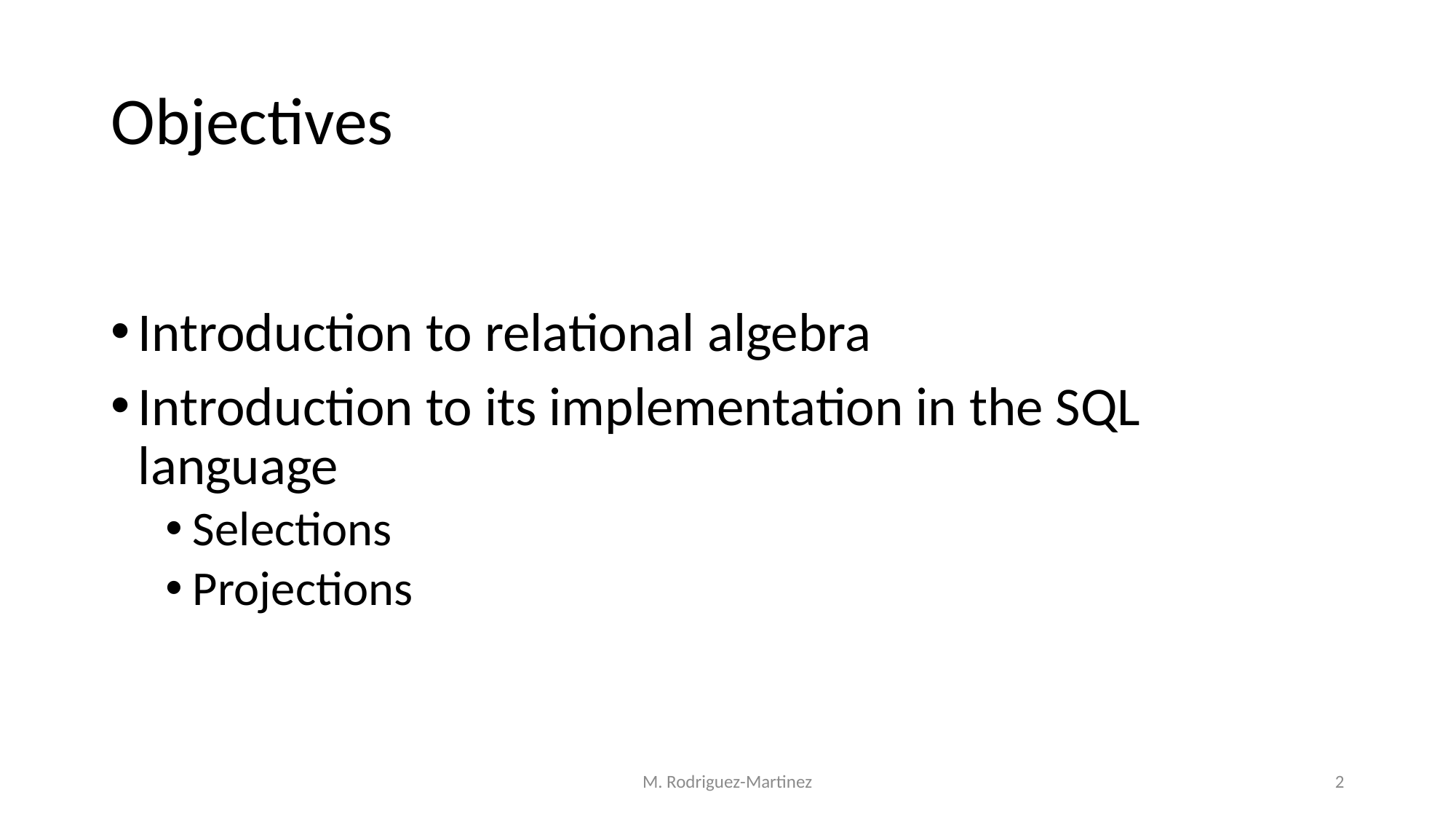

# Objectives

Introduction to relational algebra
Introduction to its implementation in the SQL language
Selections
Projections

M. Rodriguez-Martinez
2